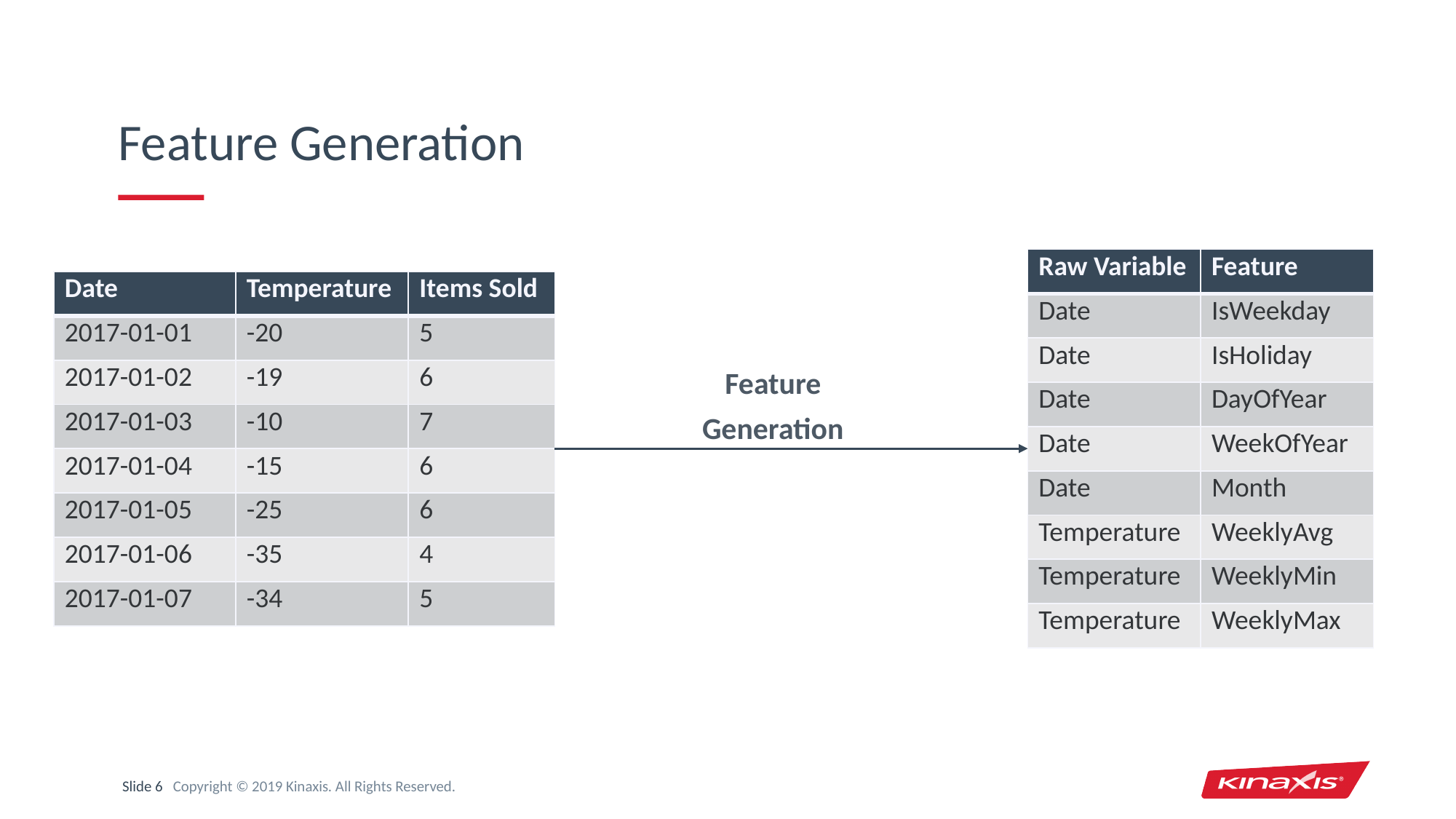

# Feature Generation
| Raw Variable | Feature |
| --- | --- |
| Date | IsWeekday |
| Date | IsHoliday |
| Date | DayOfYear |
| Date | WeekOfYear |
| Date | Month |
| Temperature | WeeklyAvg |
| Temperature | WeeklyMin |
| Temperature | WeeklyMax |
| Date | Temperature | Items Sold |
| --- | --- | --- |
| 2017-01-01 | -20 | 5 |
| 2017-01-02 | -19 | 6 |
| 2017-01-03 | -10 | 7 |
| 2017-01-04 | -15 | 6 |
| 2017-01-05 | -25 | 6 |
| 2017-01-06 | -35 | 4 |
| 2017-01-07 | -34 | 5 |
Feature Generation